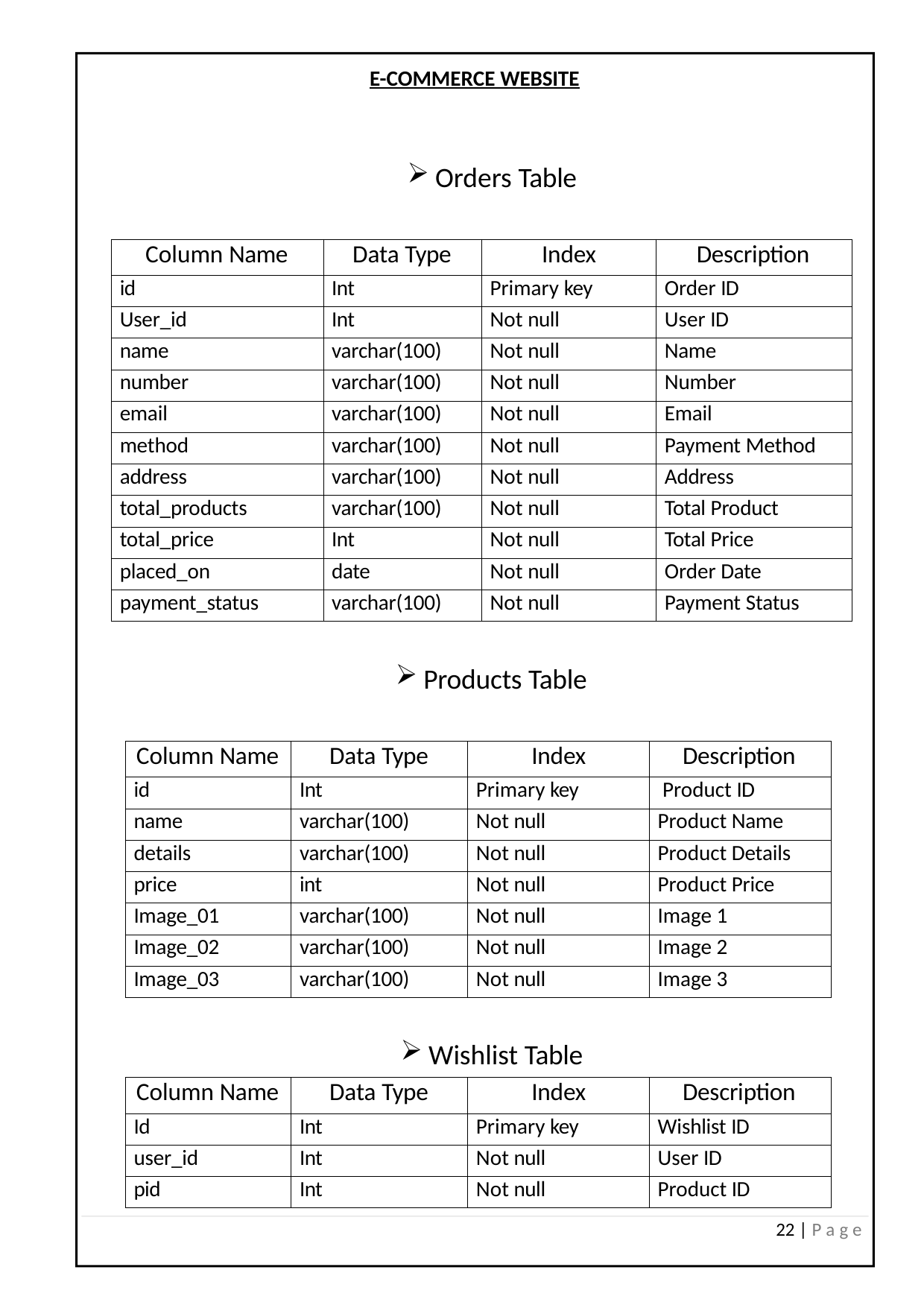

E-COMMERCE WEBSITE
Orders Table
| Column Name | Data Type | Index | Description |
| --- | --- | --- | --- |
| id | Int | Primary key | Order ID |
| User\_id | Int | Not null | User ID |
| name | varchar(100) | Not null | Name |
| number | varchar(100) | Not null | Number |
| email | varchar(100) | Not null | Email |
| method | varchar(100) | Not null | Payment Method |
| address | varchar(100) | Not null | Address |
| total\_products | varchar(100) | Not null | Total Product |
| total\_price | Int | Not null | Total Price |
| placed\_on | date | Not null | Order Date |
| payment\_status | varchar(100) | Not null | Payment Status |
Products Table
| Column Name | Data Type | Index | Description |
| --- | --- | --- | --- |
| id | Int | Primary key | Product ID |
| name | varchar(100) | Not null | Product Name |
| details | varchar(100) | Not null | Product Details |
| price | int | Not null | Product Price |
| Image\_01 | varchar(100) | Not null | Image 1 |
| Image\_02 | varchar(100) | Not null | Image 2 |
| Image\_03 | varchar(100) | Not null | Image 3 |
Wishlist Table
| Column Name | Data Type | Index | Description |
| --- | --- | --- | --- |
| Id | Int | Primary key | Wishlist ID |
| user\_id | Int | Not null | User ID |
| pid | Int | Not null | Product ID |
22 | P a g e